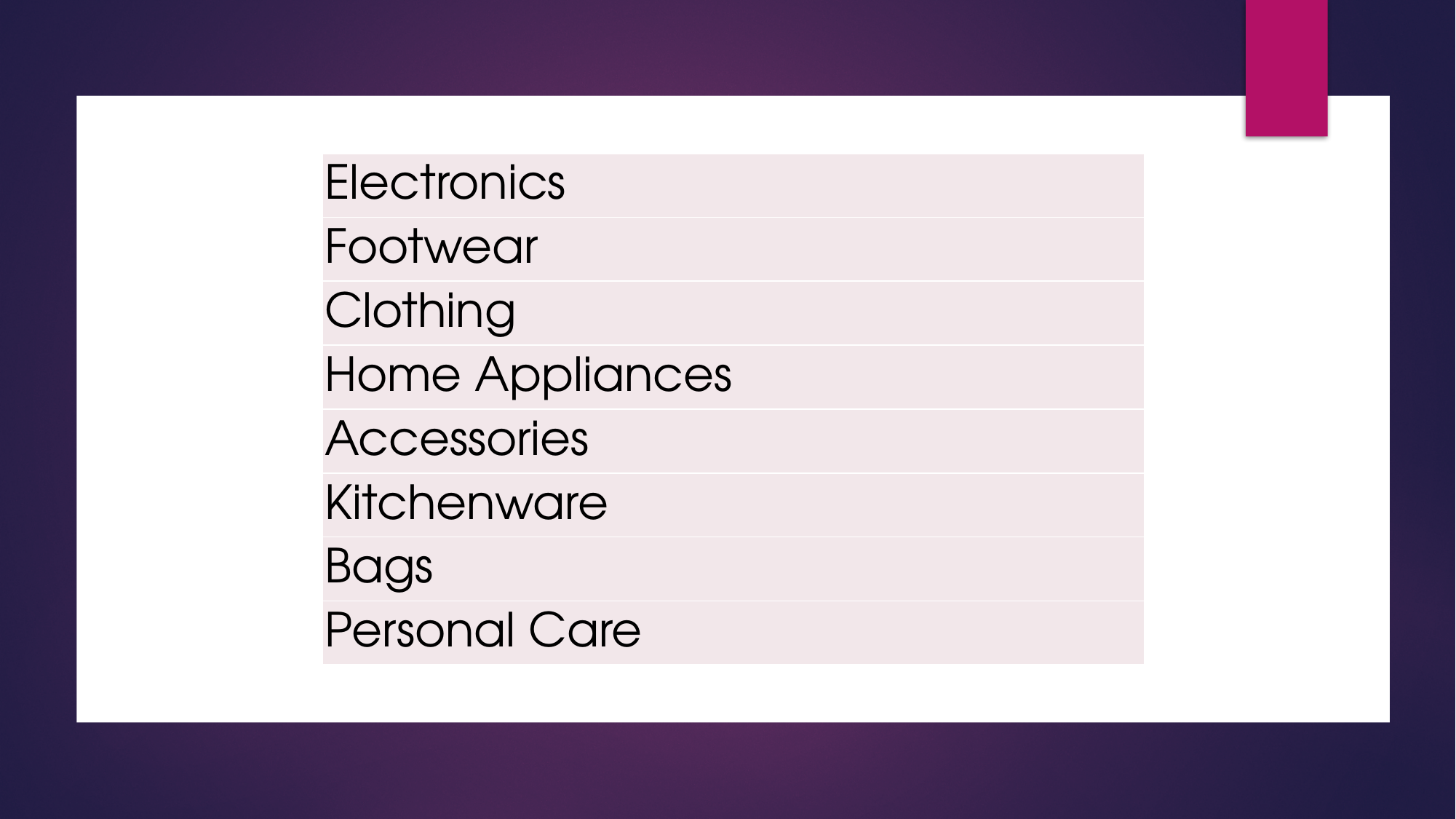

| Electronics |
| --- |
| Footwear |
| Clothing |
| Home Appliances |
| Accessories |
| Kitchenware |
| Bags |
| Personal Care |